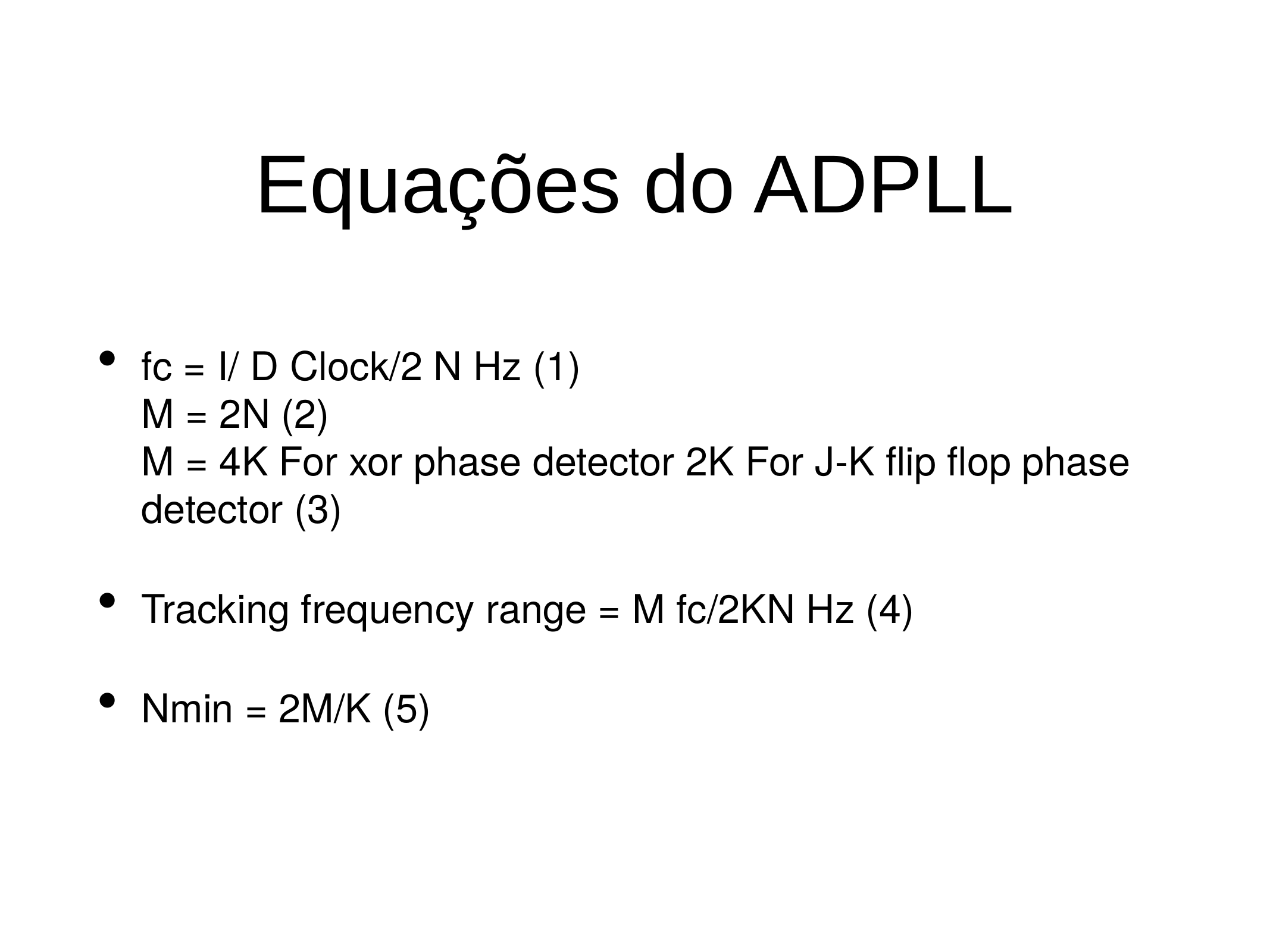

# Equações do ADPLL
fc = I/ D Clock/2 N Hz (1)
M = 2N (2)
M = 4K For xor phase detector 2K For J-K flip flop phase detector (3)
Tracking frequency range = M fc/2KN Hz (4)
Nmin = 2M/K (5)